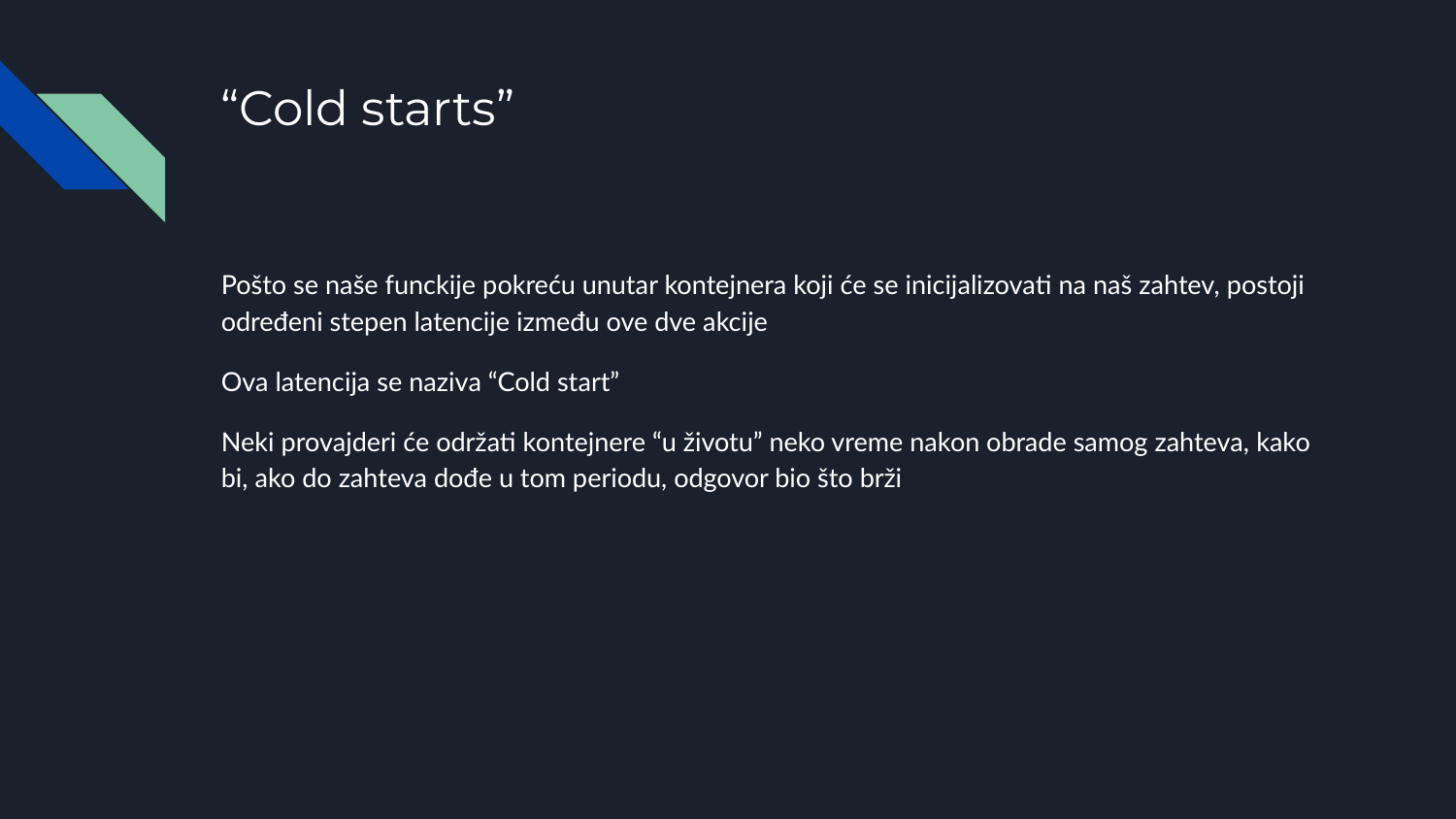

# “Cold starts”
Pošto se naše funckije pokreću unutar kontejnera koji će se inicijalizovati na naš zahtev, postoji određeni stepen latencije između ove dve akcije
Ova latencija se naziva “Cold start”
Neki provajderi će održati kontejnere “u životu” neko vreme nakon obrade samog zahteva, kako bi, ako do zahteva dođe u tom periodu, odgovor bio što brži